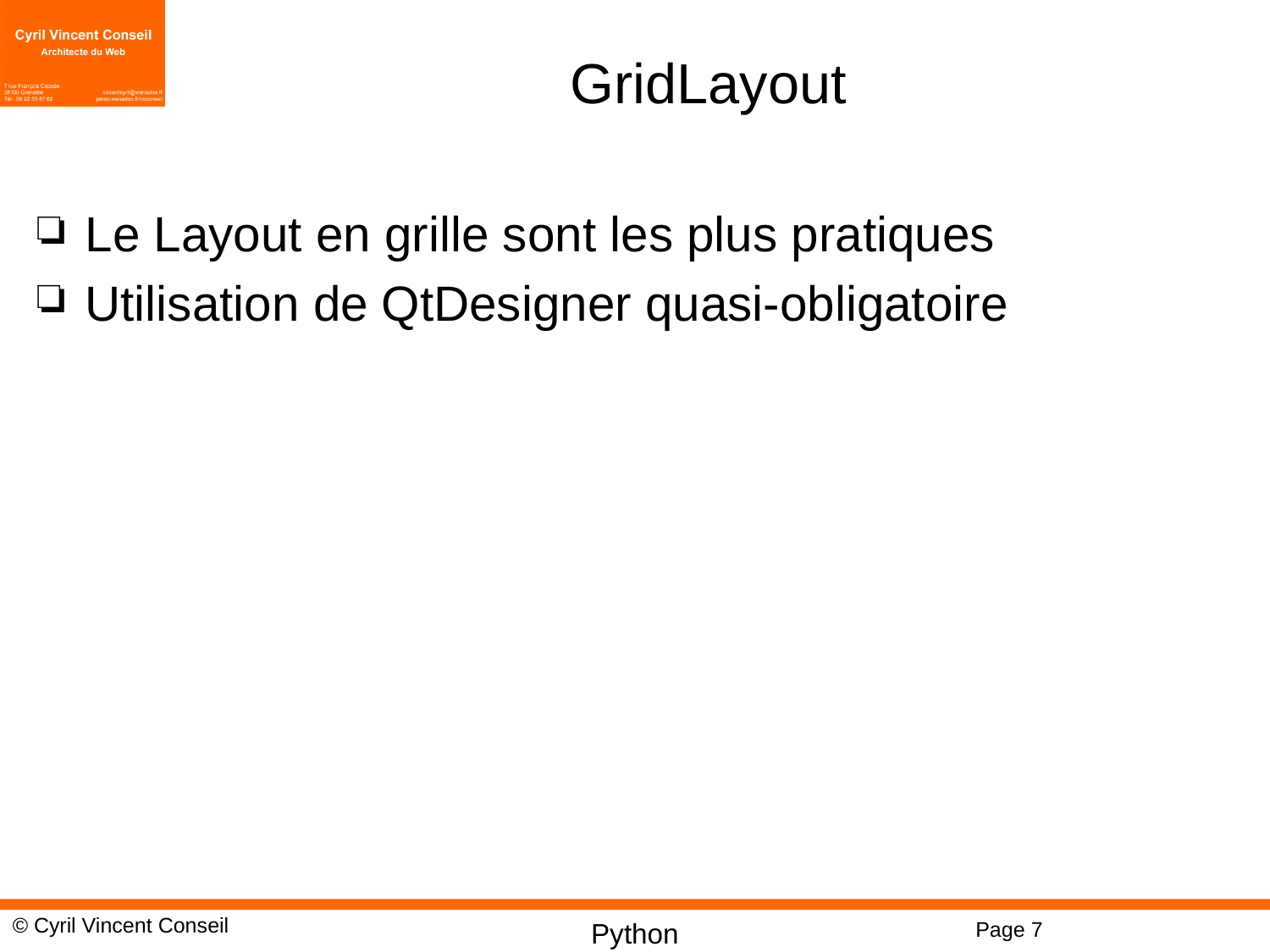

# GridLayout
Le Layout en grille sont les plus pratiques
Utilisation de QtDesigner quasi-obligatoire